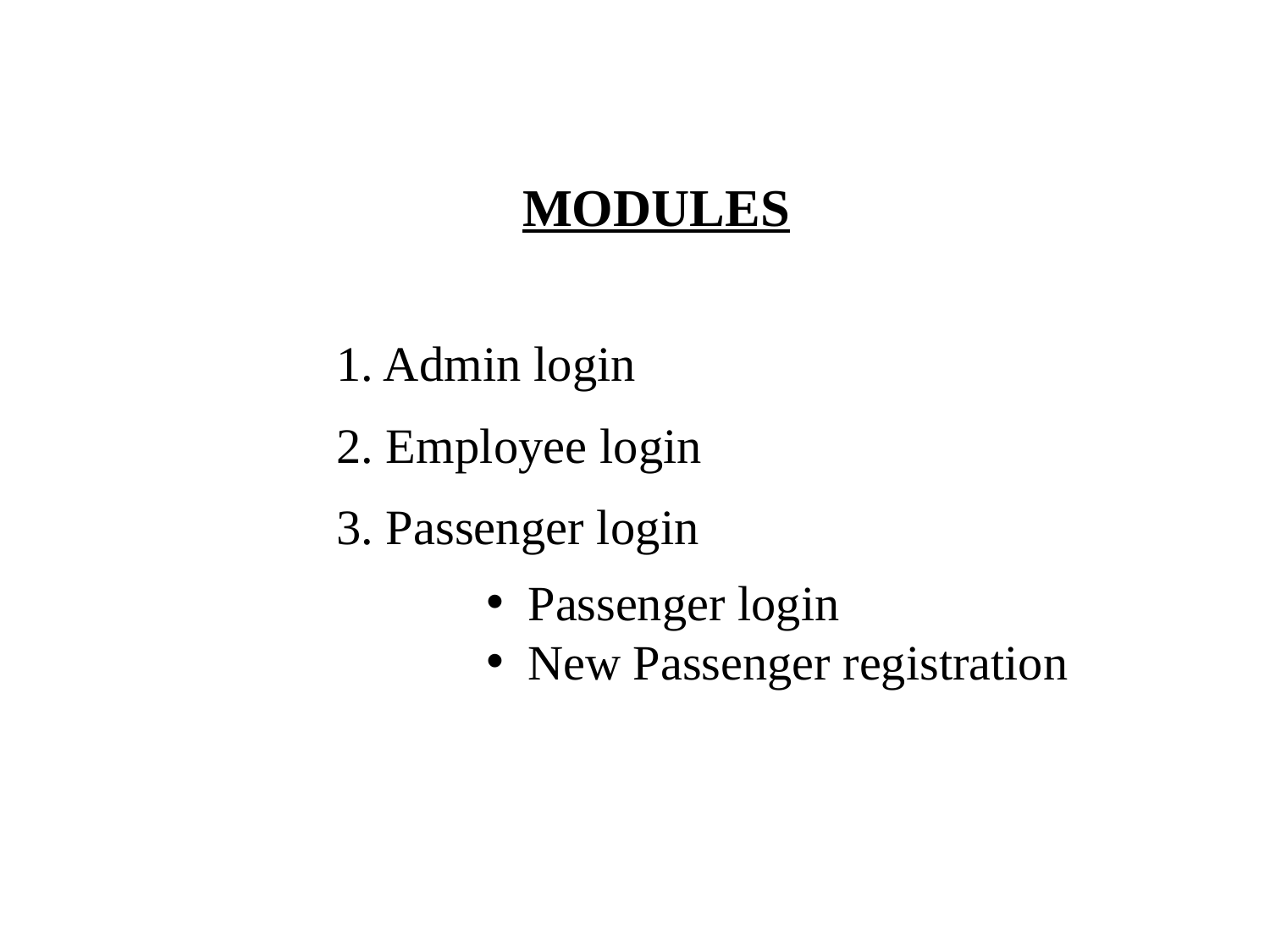

# MODULES

1. Admin login
2. Employee login
3. Passenger login

  Passenger login
  New Passenger registration